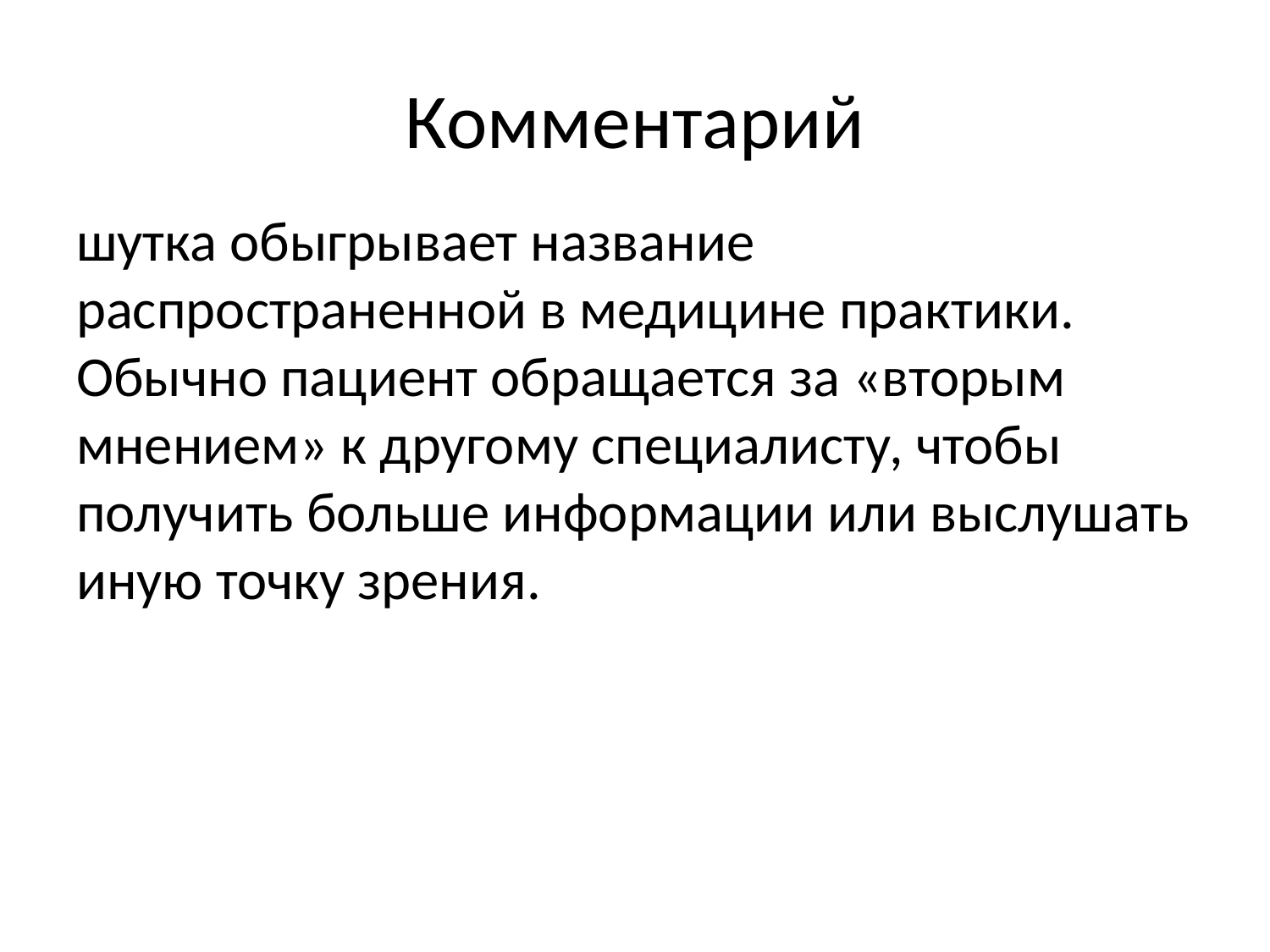

# Комментарий
шутка обыгрывает название распространенной в медицине практики. Обычно пациент обращается за «вторым мнением» к другому специалисту, чтобы получить больше информации или выслушать иную точку зрения.